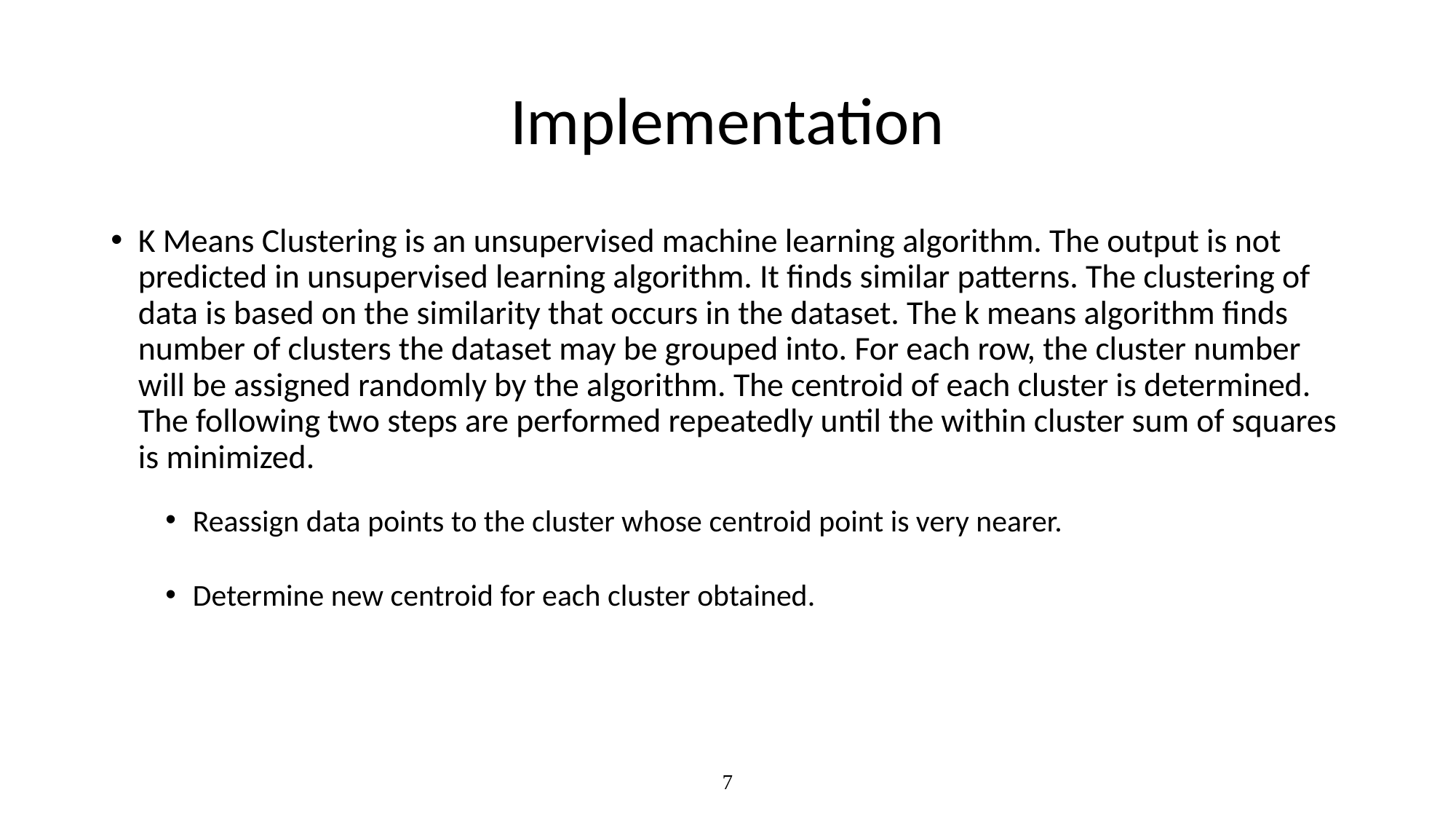

# Implementation
K Means Clustering is an unsupervised machine learning algorithm. The output is not predicted in unsupervised learning algorithm. It finds similar patterns. The clustering of data is based on the similarity that occurs in the dataset. The k means algorithm finds number of clusters the dataset may be grouped into. For each row, the cluster number will be assigned randomly by the algorithm. The centroid of each cluster is determined. The following two steps are performed repeatedly until the within cluster sum of squares is minimized.
Reassign data points to the cluster whose centroid point is very nearer.
Determine new centroid for each cluster obtained.
7